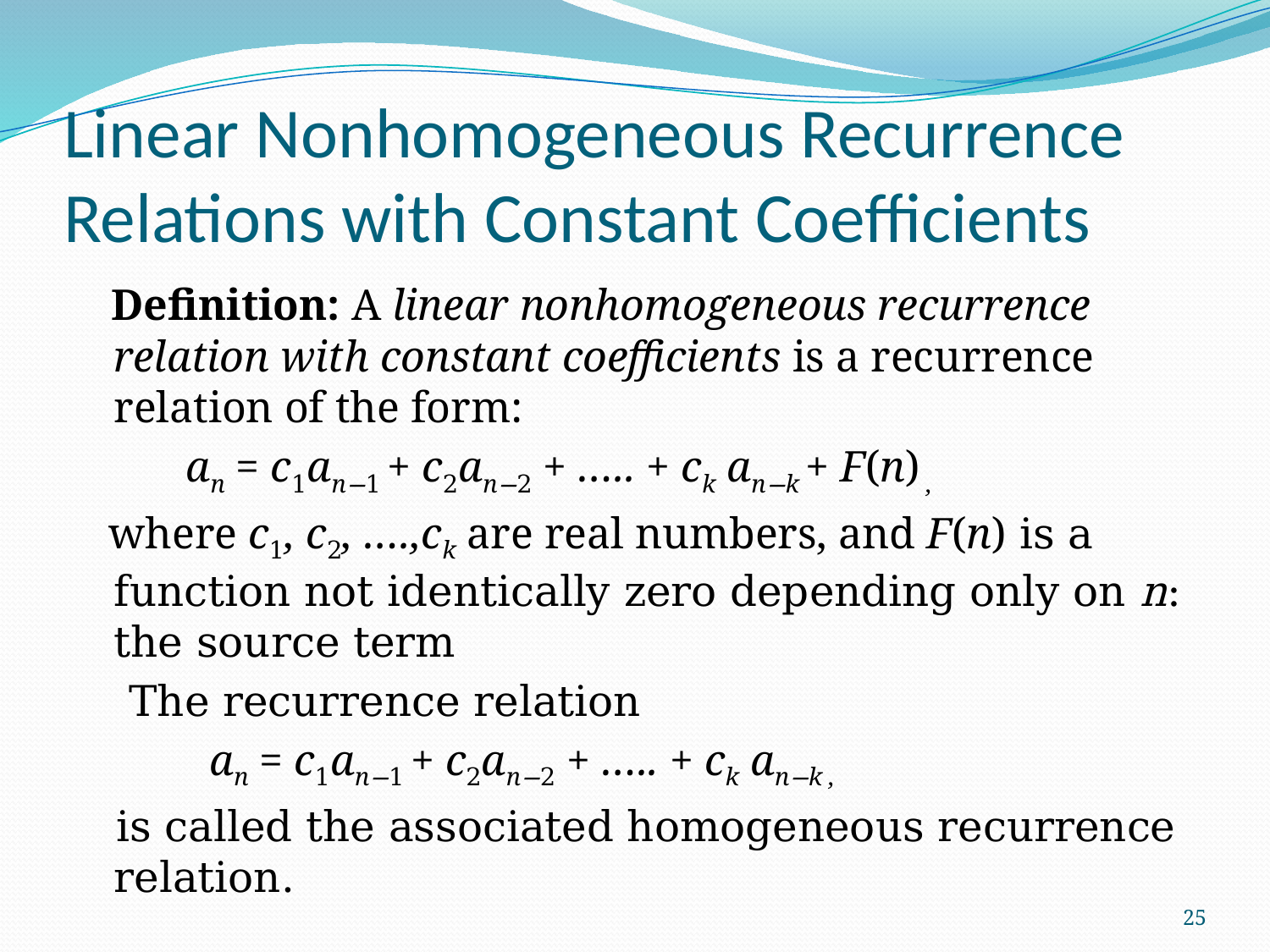

# Linear Nonhomogeneous Recurrence Relations with Constant Coefficients
   Definition: A linear nonhomogeneous recurrence relation with constant coefficients is a recurrence relation of the form:
          an = c1an−1 + c2an−2 + ….. + ck an−k + F(n) ,
   where c1, c2, ….,ck are real numbers, and F(n) is a function not identically zero depending only on n: the source term
    The recurrence relation
          an = c1an−1 + c2an−2 + ….. + ck an−k ,
   is called the associated homogeneous recurrence relation.
25